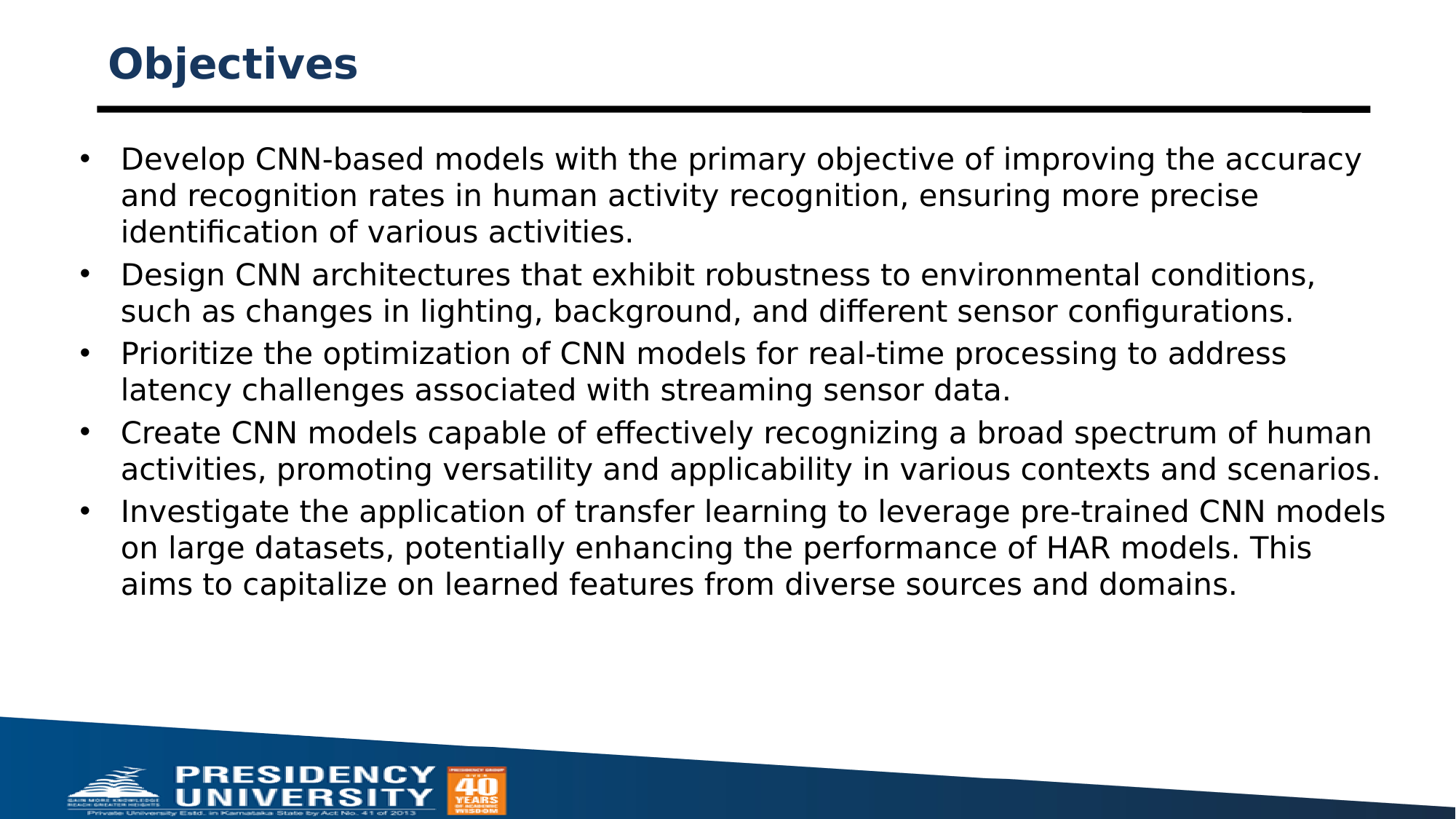

# Objectives
Develop CNN-based models with the primary objective of improving the accuracy and recognition rates in human activity recognition, ensuring more precise identification of various activities.
Design CNN architectures that exhibit robustness to environmental conditions, such as changes in lighting, background, and different sensor configurations.
Prioritize the optimization of CNN models for real-time processing to address latency challenges associated with streaming sensor data.
Create CNN models capable of effectively recognizing a broad spectrum of human activities, promoting versatility and applicability in various contexts and scenarios.
Investigate the application of transfer learning to leverage pre-trained CNN models on large datasets, potentially enhancing the performance of HAR models. This aims to capitalize on learned features from diverse sources and domains.